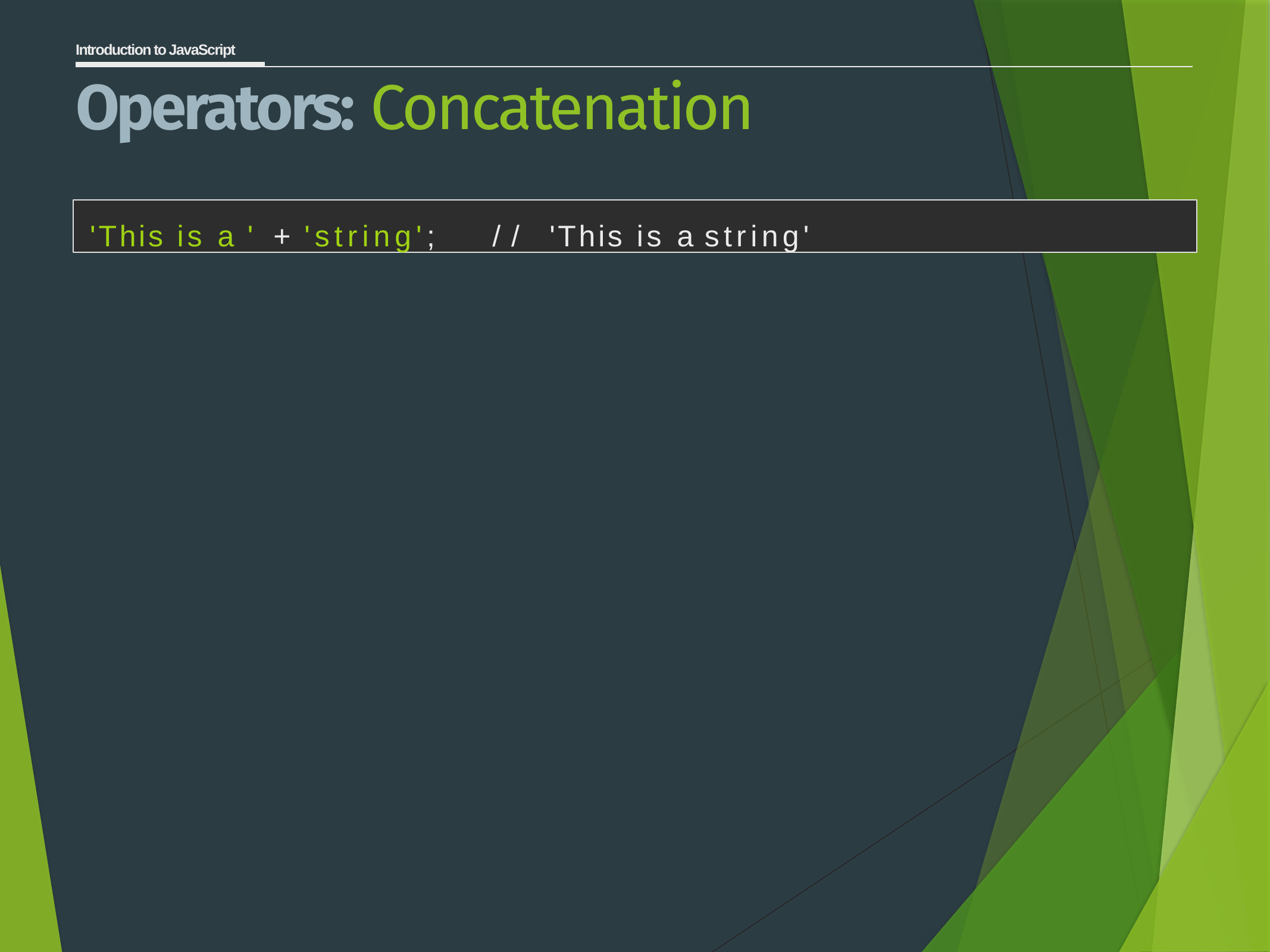

Introduction to JavaScript

# Operators: Concatenation

'This is a ' + 'string';	// 'This is a string'